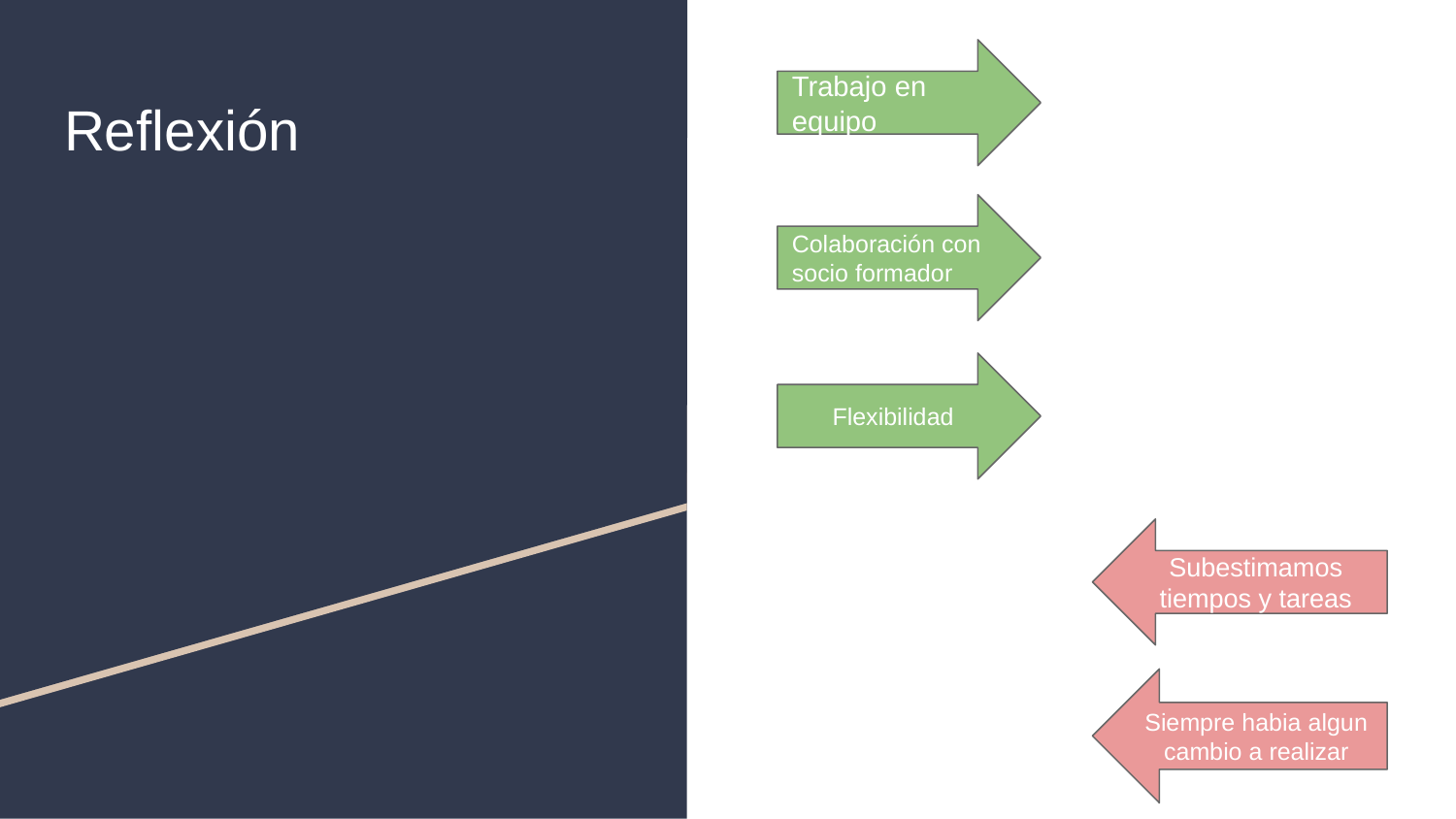

Trabajo en equipo
# Reflexión
Colaboración con socio formador
Flexibilidad
Subestimamos tiempos y tareas
Siempre habia algun cambio a realizar